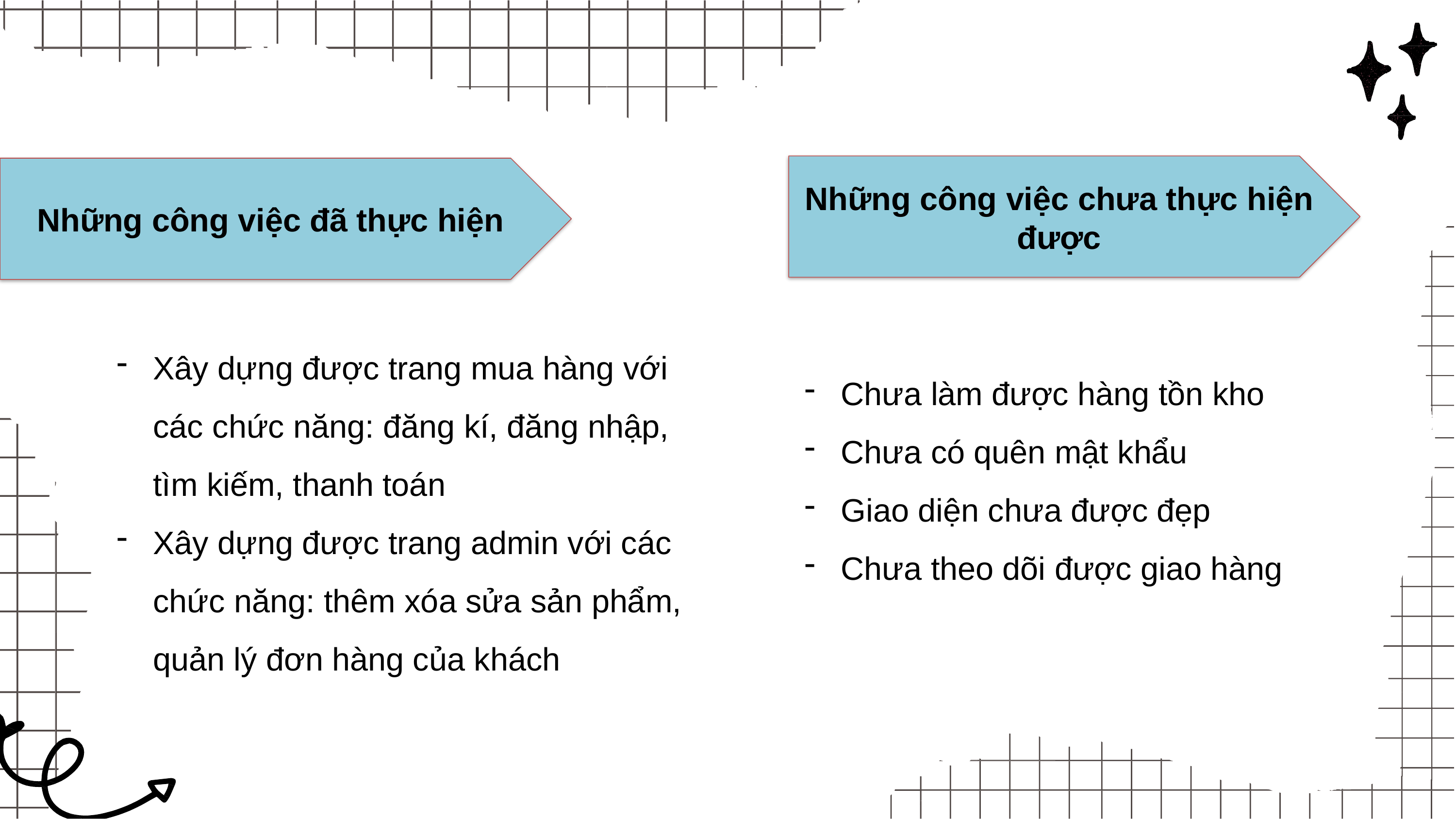

Những công việc chưa thực hiện được
Những công việc đã thực hiện

Xây dựng được trang mua hàng với các chức năng: đăng kí, đăng nhập, tìm kiếm, thanh toán
Xây dựng được trang admin với các chức năng: thêm xóa sửa sản phẩm, quản lý đơn hàng của khách
Chưa làm được hàng tồn kho
Chưa có quên mật khẩu
Giao diện chưa được đẹp
Chưa theo dõi được giao hàng

11